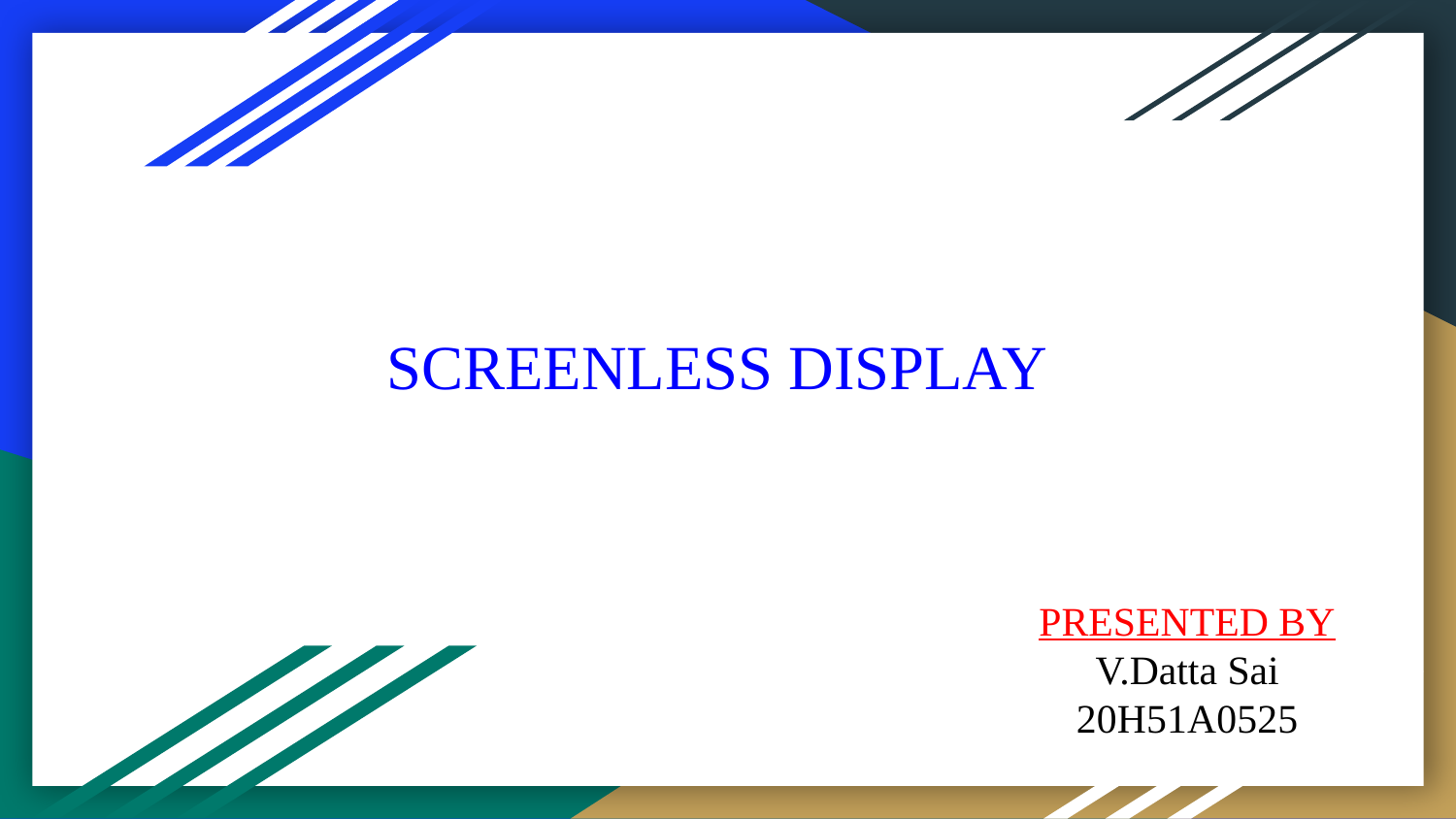

# SCREENLESS DISPLAY
PRESENTED BY
V.Datta Sai
20H51A0525